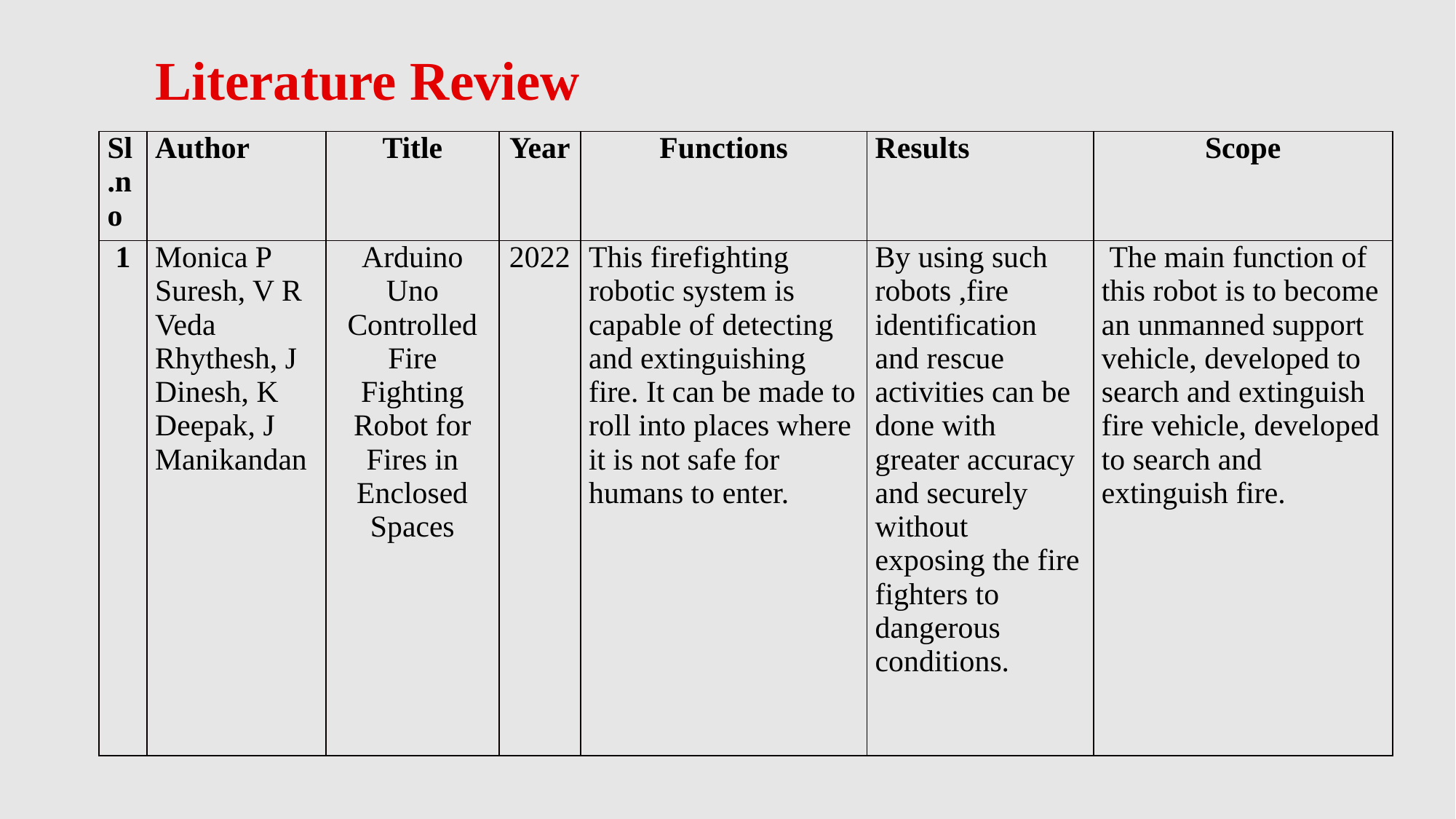

Literature Review
| Sl.no | Author | Title | Year | Functions | Results | Scope |
| --- | --- | --- | --- | --- | --- | --- |
| 1 | Monica P Suresh, V R Veda Rhythesh, J Dinesh, K Deepak, J Manikandan | Arduino Uno Controlled Fire Fighting Robot for Fires in Enclosed Spaces | 2022 | This firefighting robotic system is capable of detecting and extinguishing fire. It can be made to roll into places where it is not safe for humans to enter. | By using such robots ,fire identification and rescue activities can be done with greater accuracy and securely without exposing the fire fighters to dangerous conditions. | The main function of this robot is to become an unmanned support vehicle, developed to search and extinguish fire vehicle, developed to search and extinguish fire. |